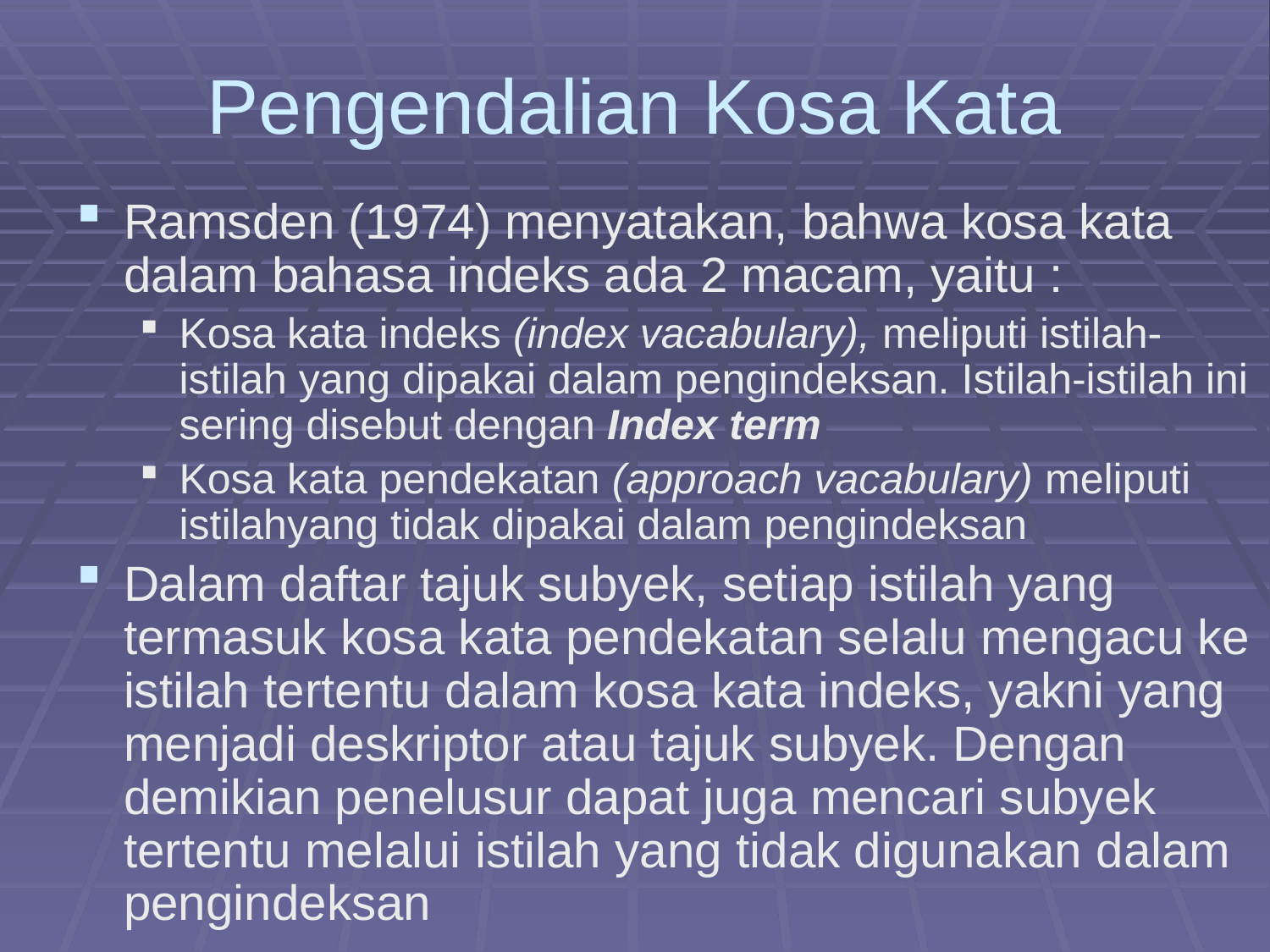

# Pengendalian Kosa Kata
Ramsden (1974) menyatakan, bahwa kosa kata dalam bahasa indeks ada 2 macam, yaitu :
Kosa kata indeks (index vacabulary), meliputi istilah-istilah yang dipakai dalam pengindeksan. Istilah-istilah ini sering disebut dengan Index term
Kosa kata pendekatan (approach vacabulary) meliputi istilahyang tidak dipakai dalam pengindeksan
Dalam daftar tajuk subyek, setiap istilah yang termasuk kosa kata pendekatan selalu mengacu ke istilah tertentu dalam kosa kata indeks, yakni yang menjadi deskriptor atau tajuk subyek. Dengan demikian penelusur dapat juga mencari subyek tertentu melalui istilah yang tidak digunakan dalam pengindeksan